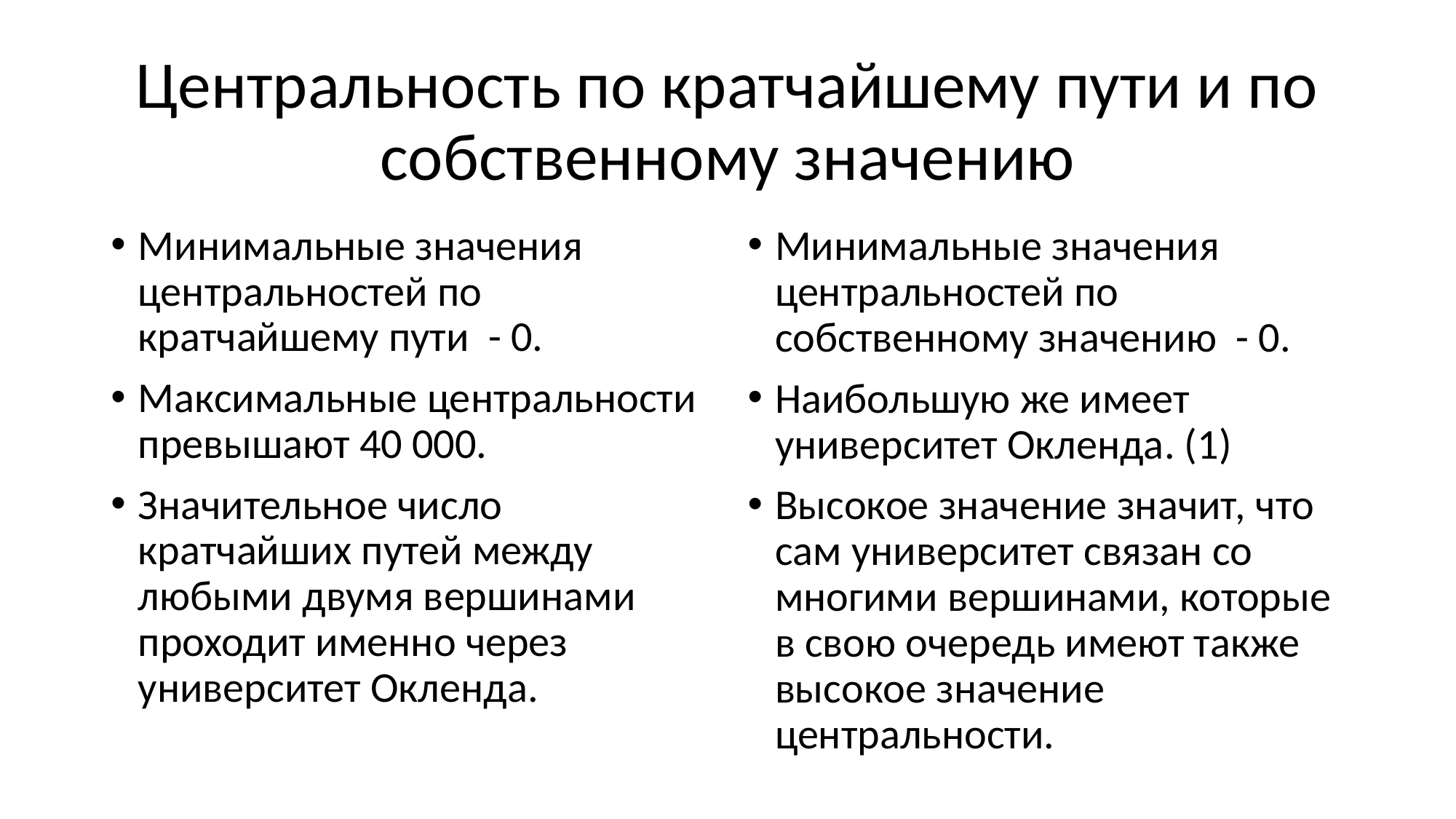

# Центральность по кратчайшему пути и по собственному значению
Минимальные значения центральностей по кратчайшему пути  - 0.
Максимальные центральности превышают 40 000.
Значительное число кратчайших путей между любыми двумя вершинами проходит именно через университет Окленда.
Минимальные значения центральностей по собственному значению  - 0.
Наибольшую же имеет университет Окленда. (1)
Высокое значение значит, что сам университет связан со многими вершинами, которые в свою очередь имеют также высокое значение центральности.